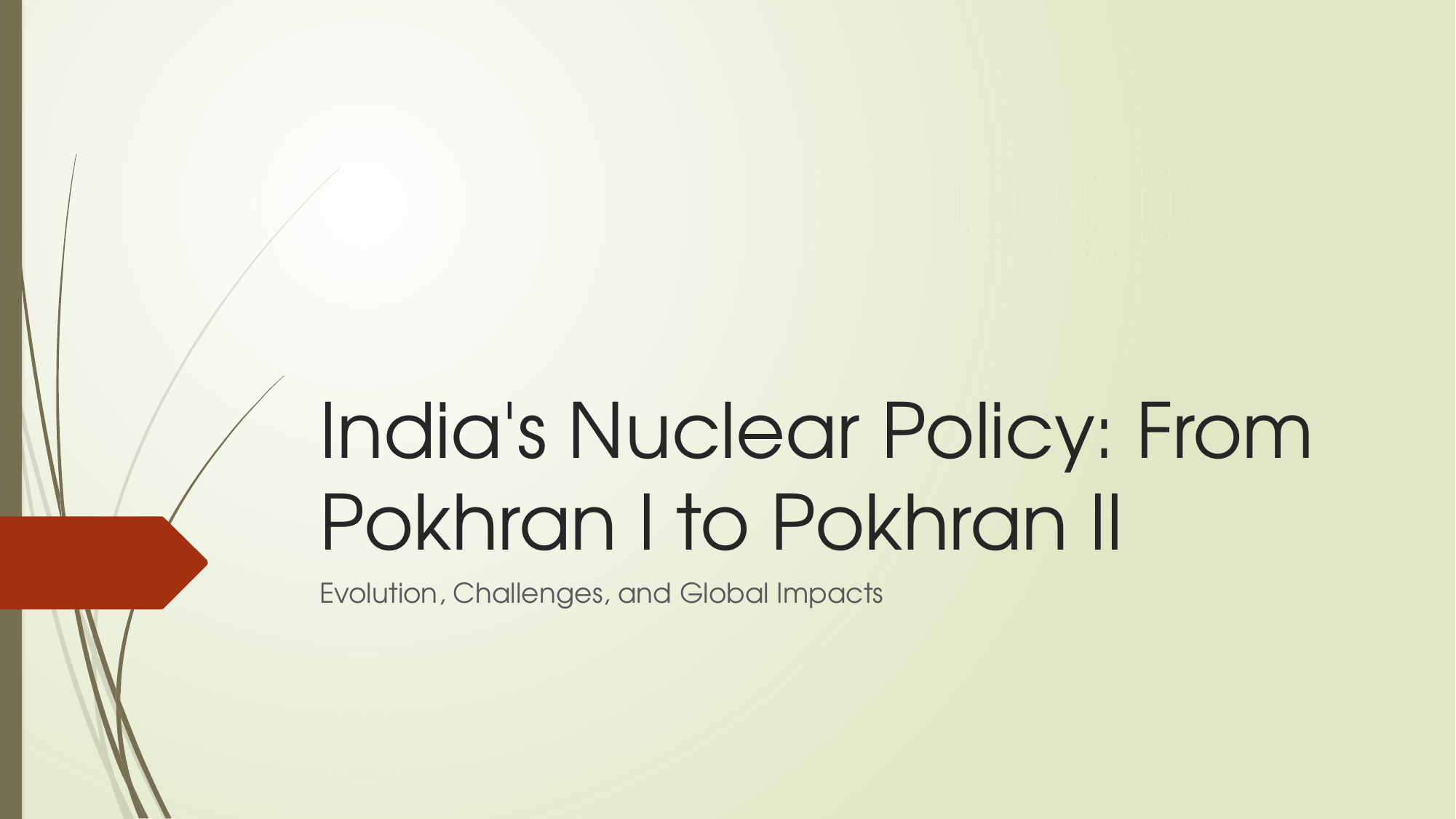

# India's Nuclear Policy: From Pokhran I to Pokhran II
Evolution, Challenges, and Global Impacts